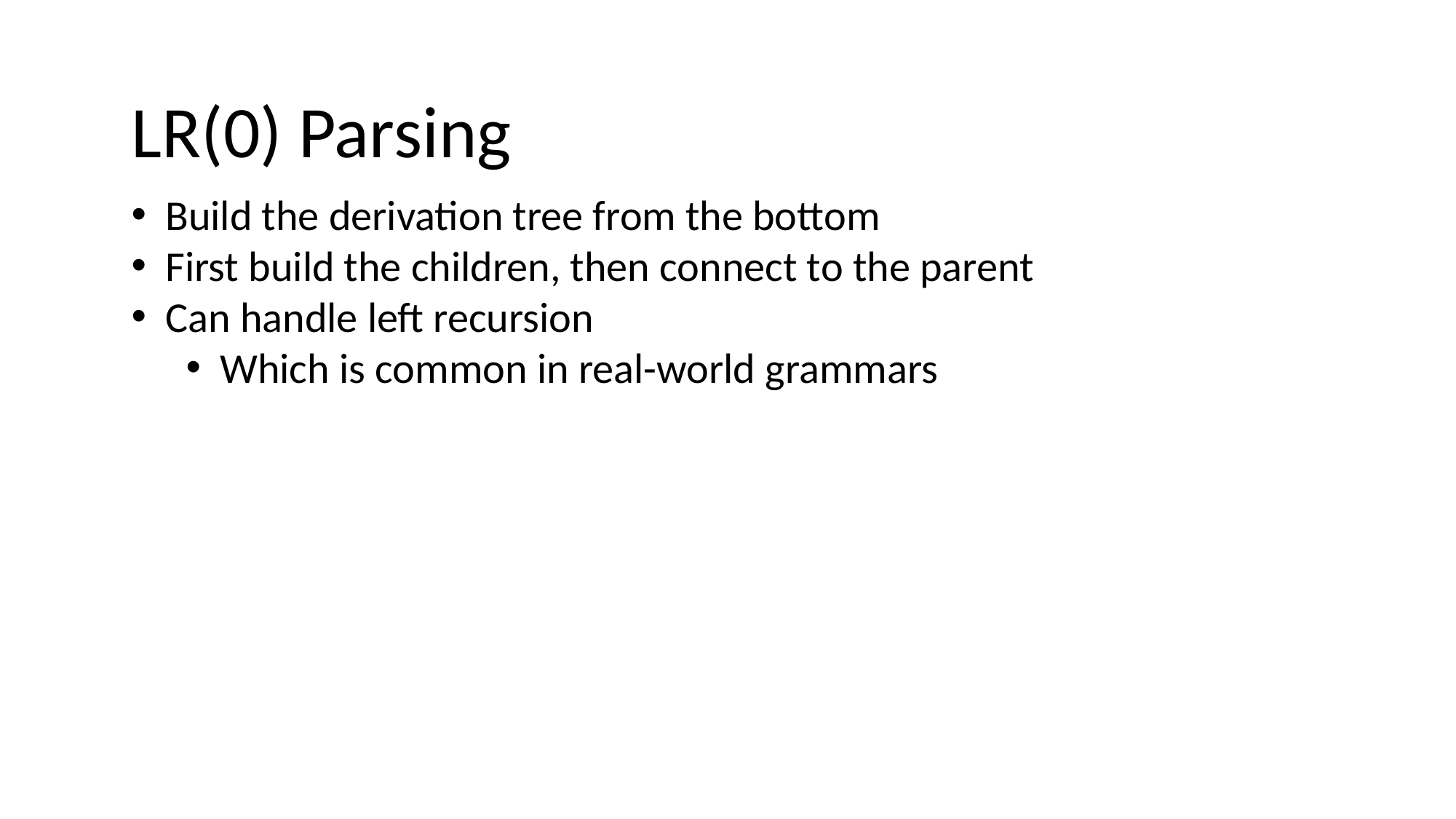

LR(0) Parsing
Build the derivation tree from the bottom
First build the children, then connect to the parent
Can handle left recursion
Which is common in real-world grammars